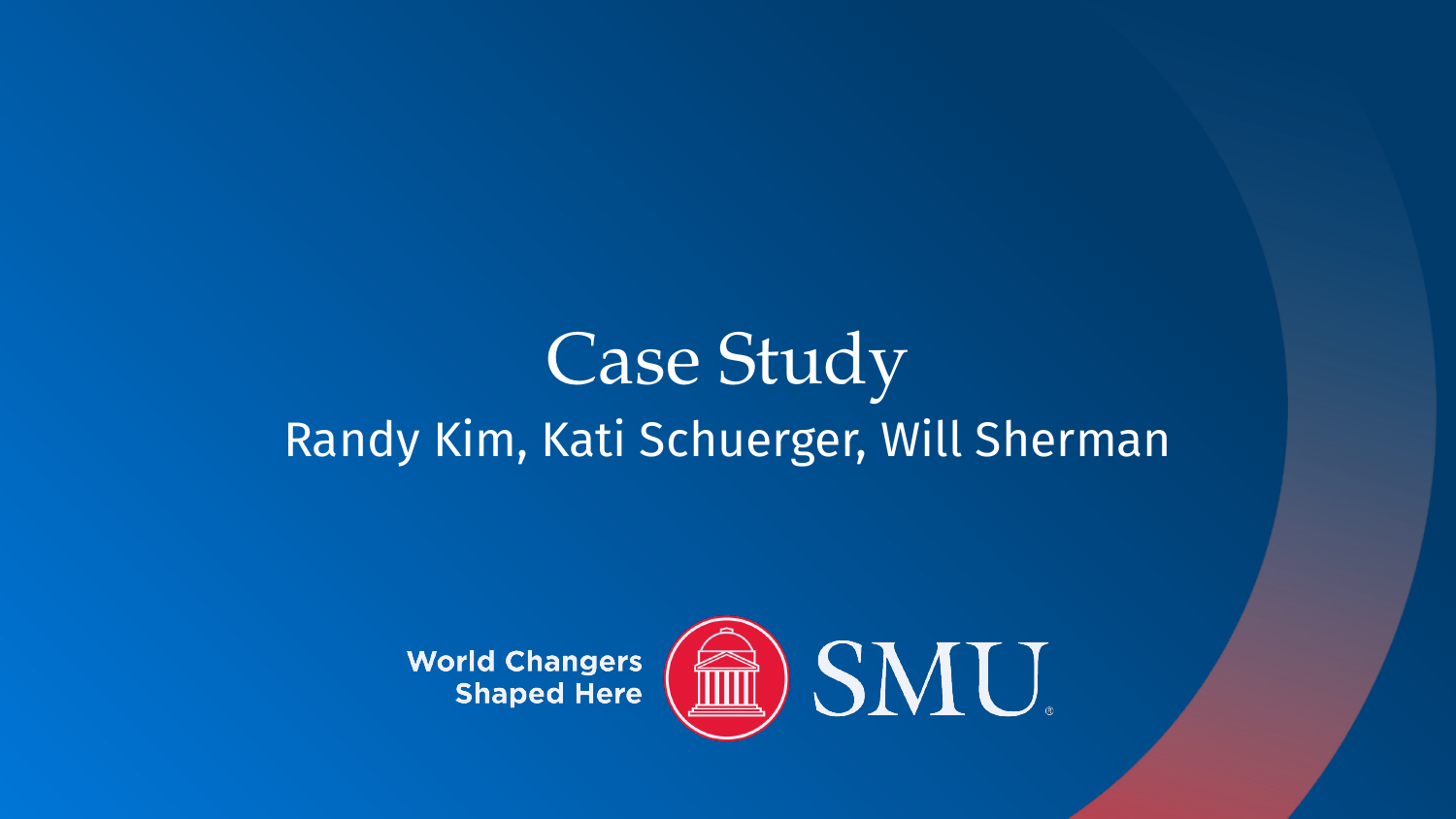

# Case Study
Randy Kim, Kati Schuerger, Will Sherman